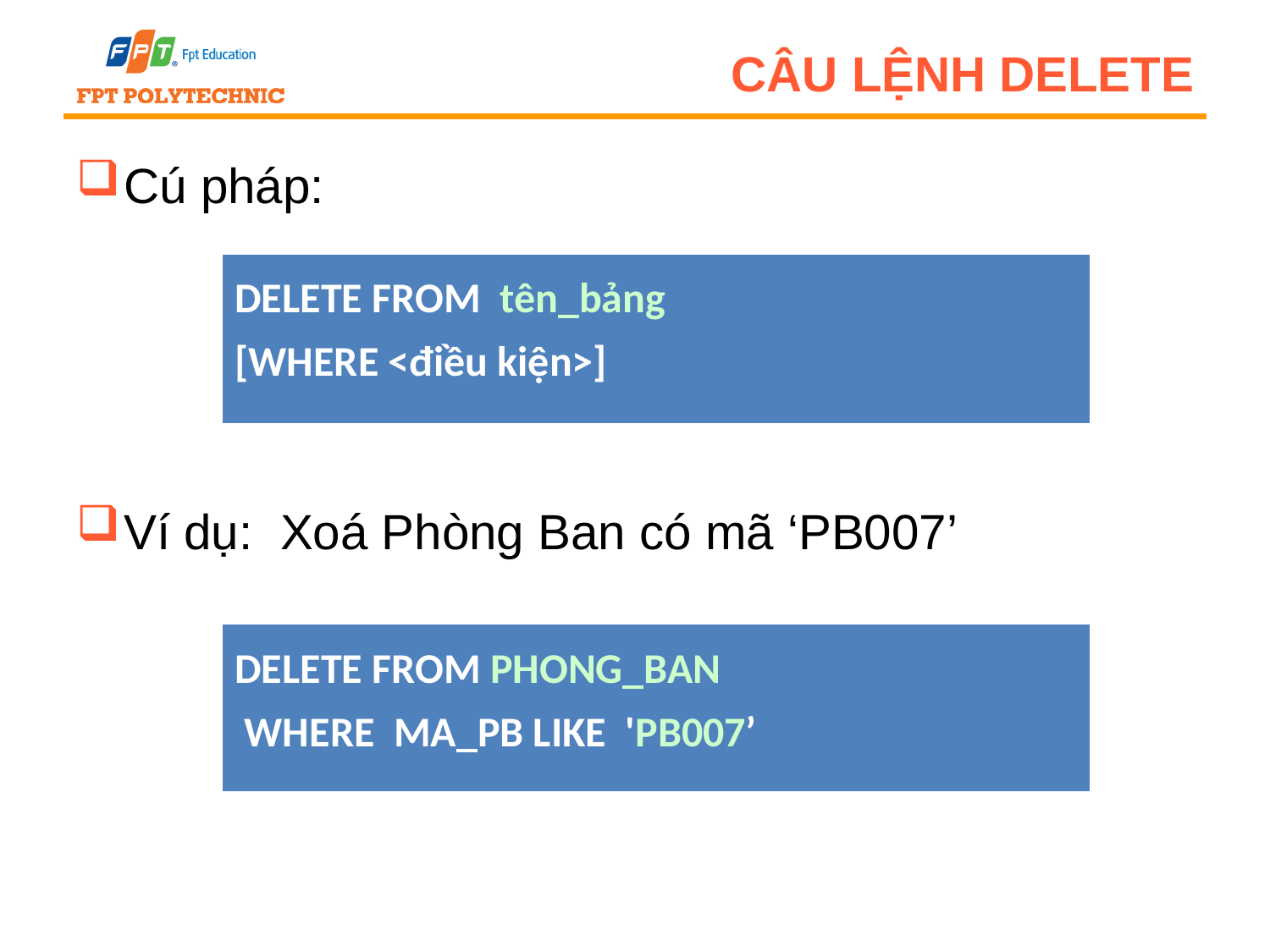

# Câu lệnh delete
Cú pháp:

Ví dụ:  Xoá Phòng Ban có mã ‘PB007’
| DELETE FROM tên\_bảng [WHERE <điều kiện>] |
| --- |
| DELETE FROM PHONG\_BAN WHERE MA\_PB LIKE 'PB007’ |
| --- |